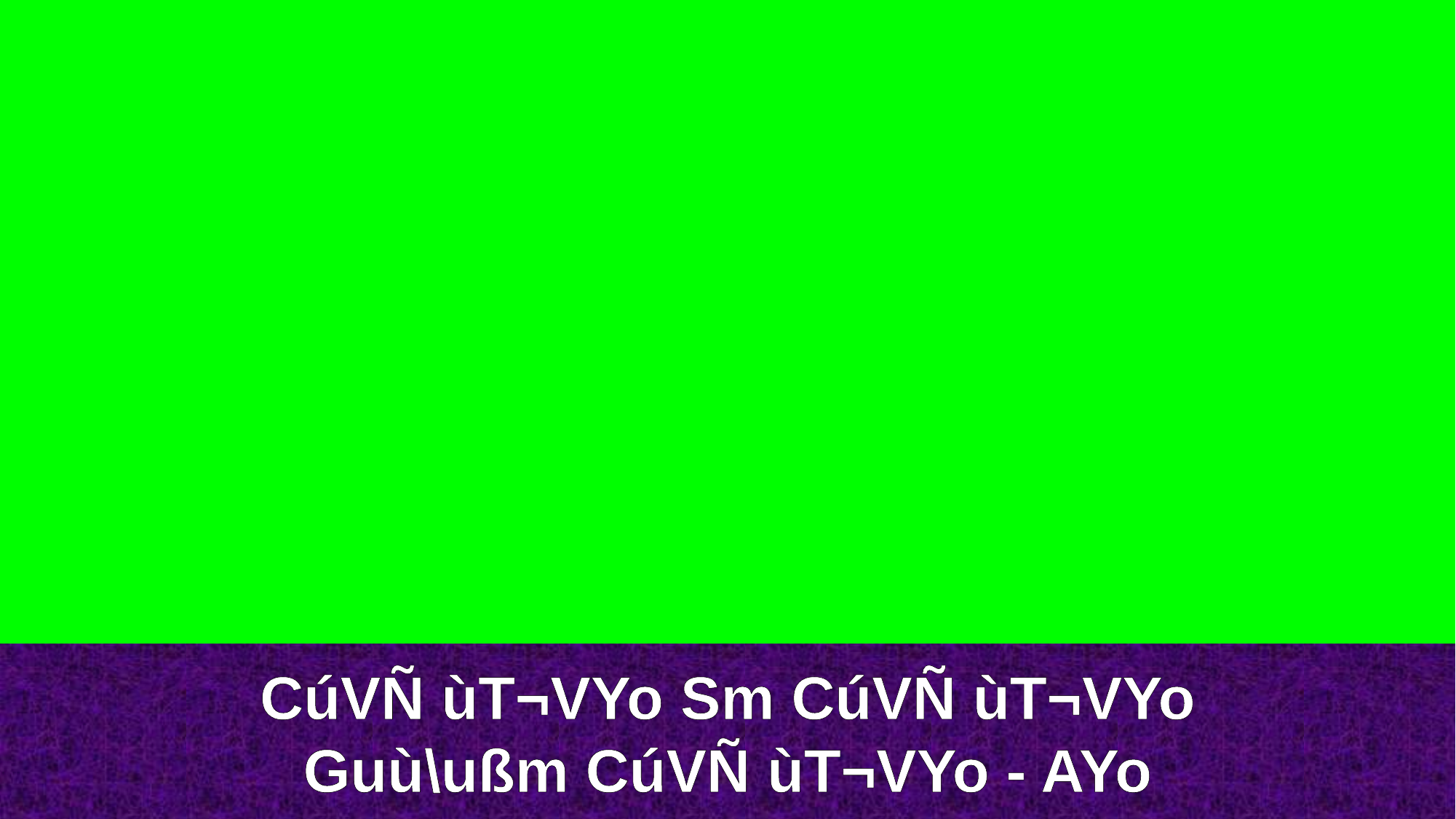

CúVÑ ùT¬VYo Sm CúVÑ ùT¬VYo
Guù\ußm CúVÑ ùT¬VYo - AYo